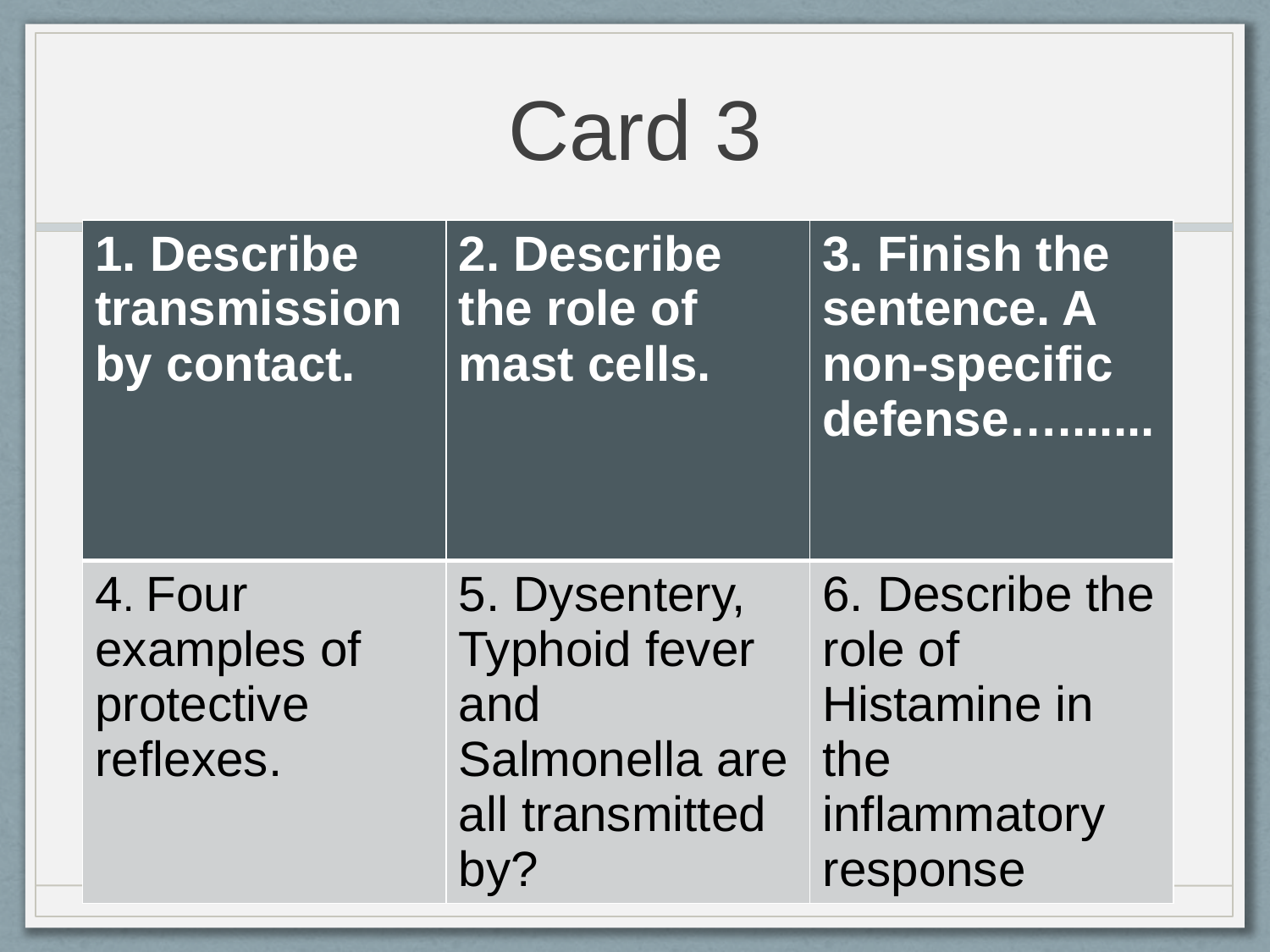

# Card 3
| 1. Describe transmission by contact. | 2. Describe the role of mast cells. | 3. Finish the sentence. A non-specific defense…....... |
| --- | --- | --- |
| 4. Four examples of protective reflexes. | 5. Dysentery, Typhoid fever and Salmonella are all transmitted by? | 6. Describe the role of Histamine in the inflammatory response |